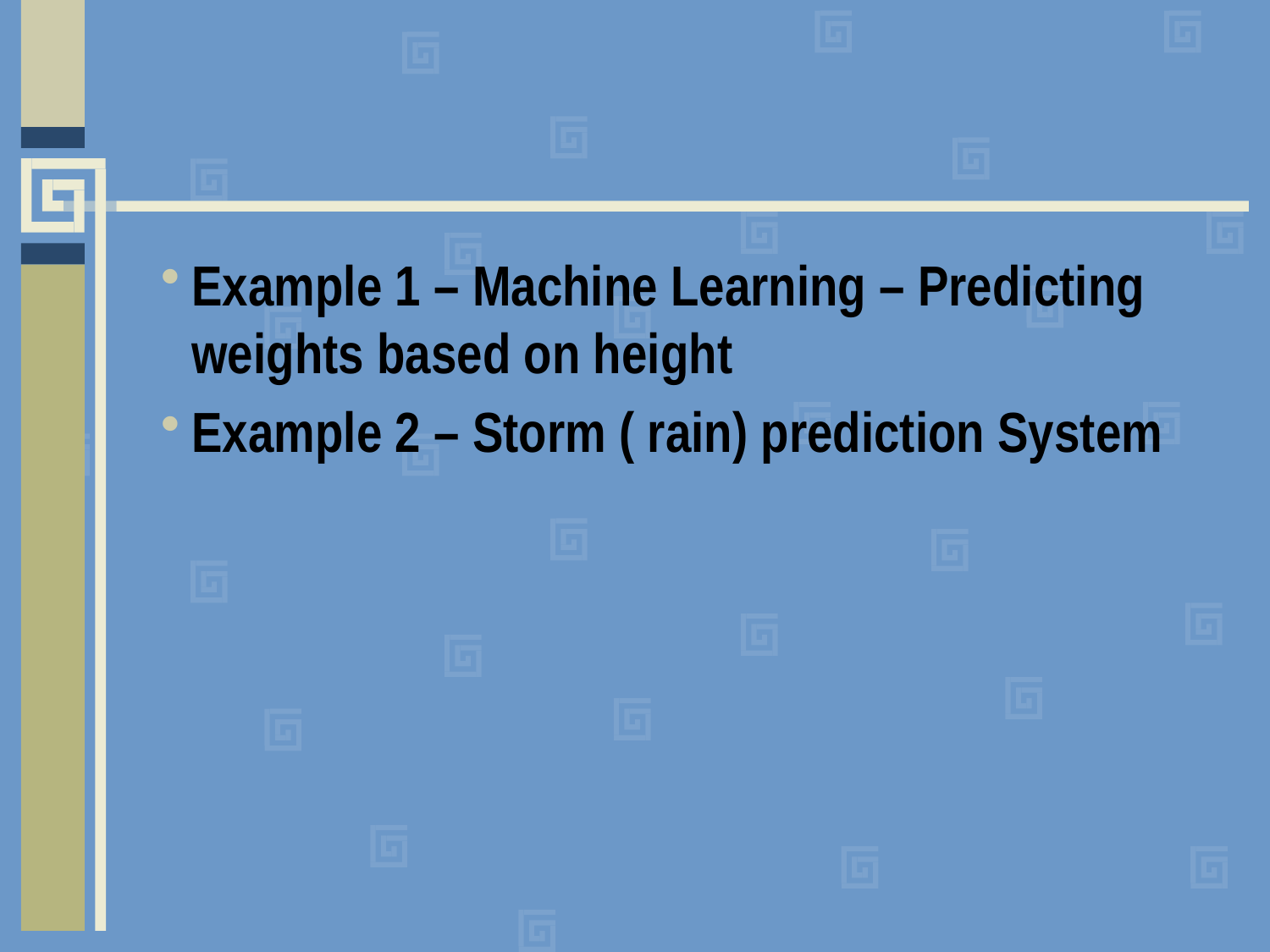

#
Example 1 – Machine Learning – Predicting weights based on height
Example 2 – Storm ( rain) prediction System